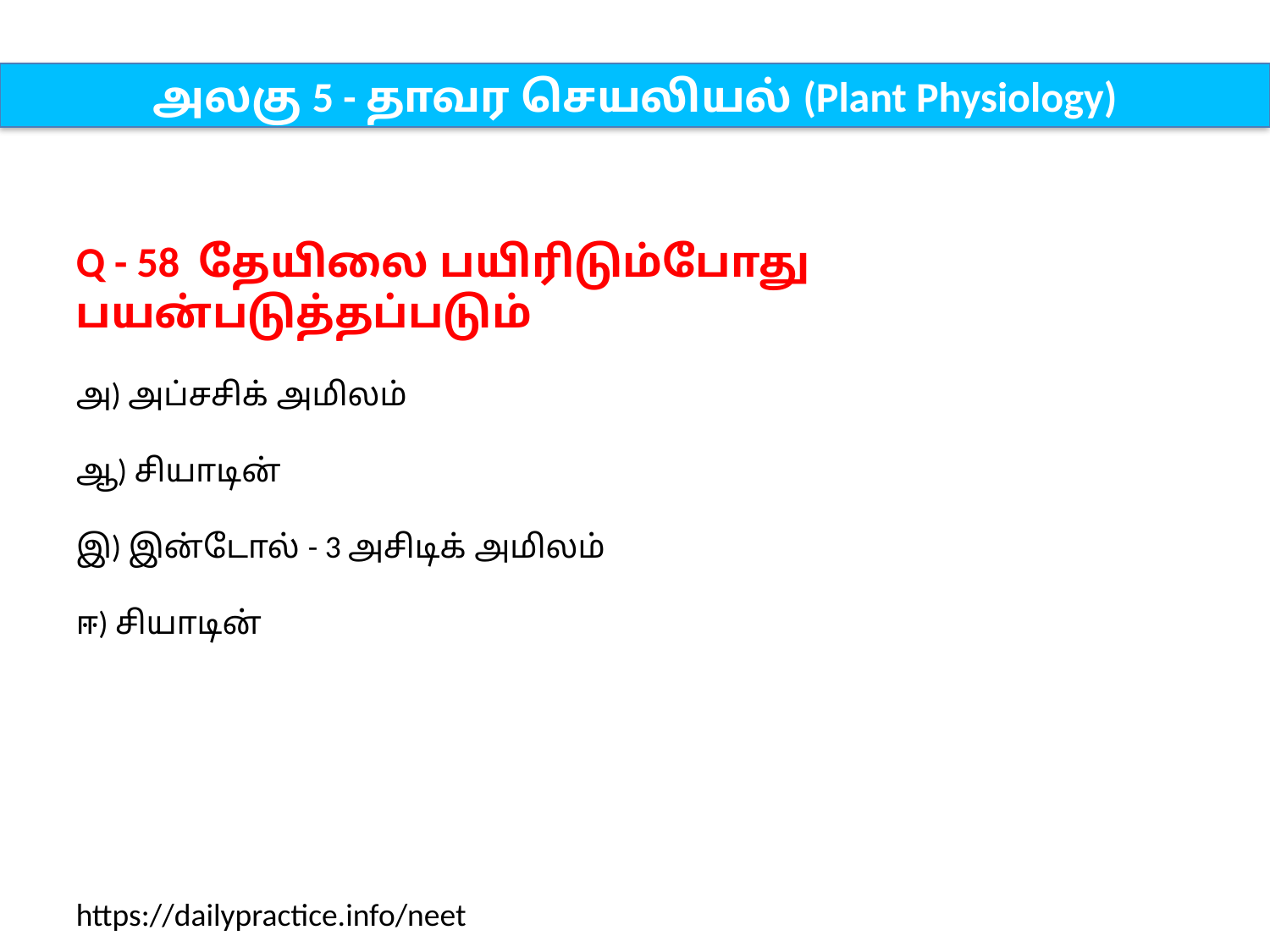

அலகு 5 - தாவர செயலியல் (Plant Physiology)

Q - 58  தேயிலை பயிரிடும்போது பயன்படுத்தப்படும்

அ) அப்சசிக் அமிலம்

ஆ) சியாடின்

இ) இன்டோல் - 3 அசிடிக் அமிலம்

ஈ) சியாடின்
https://dailypractice.info/neet